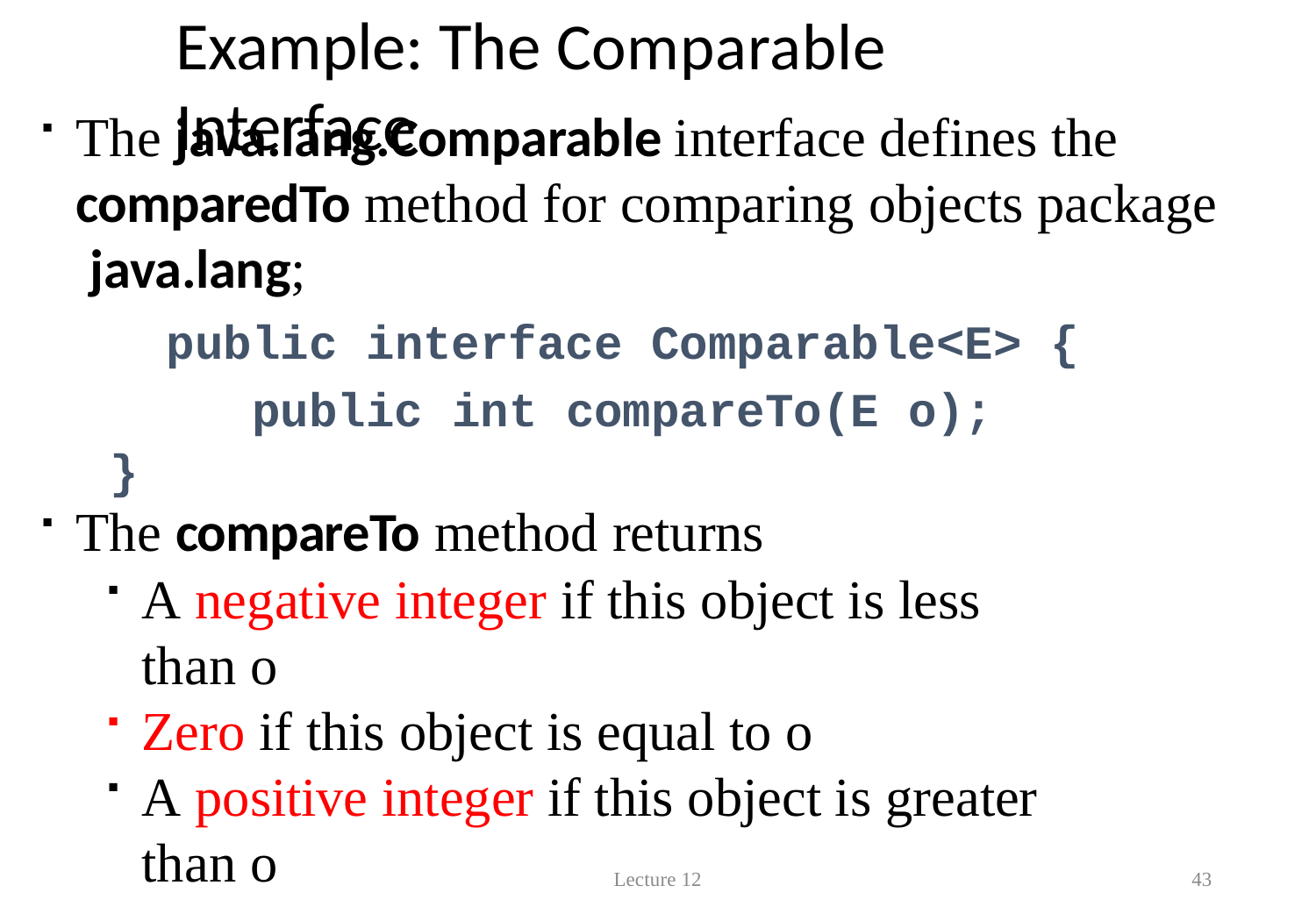

# Example: The Comparable Interface
The java.lang.Comparable interface defines the  comparedTo method for comparing objects package  java.lang;
public interface Comparable<E> {  public int compareTo(E o);
}
The compareTo method returns
A negative integer if this object is less than o
Zero if this object is equal to o
A positive integer if this object is greater than o
Lecture 12
43